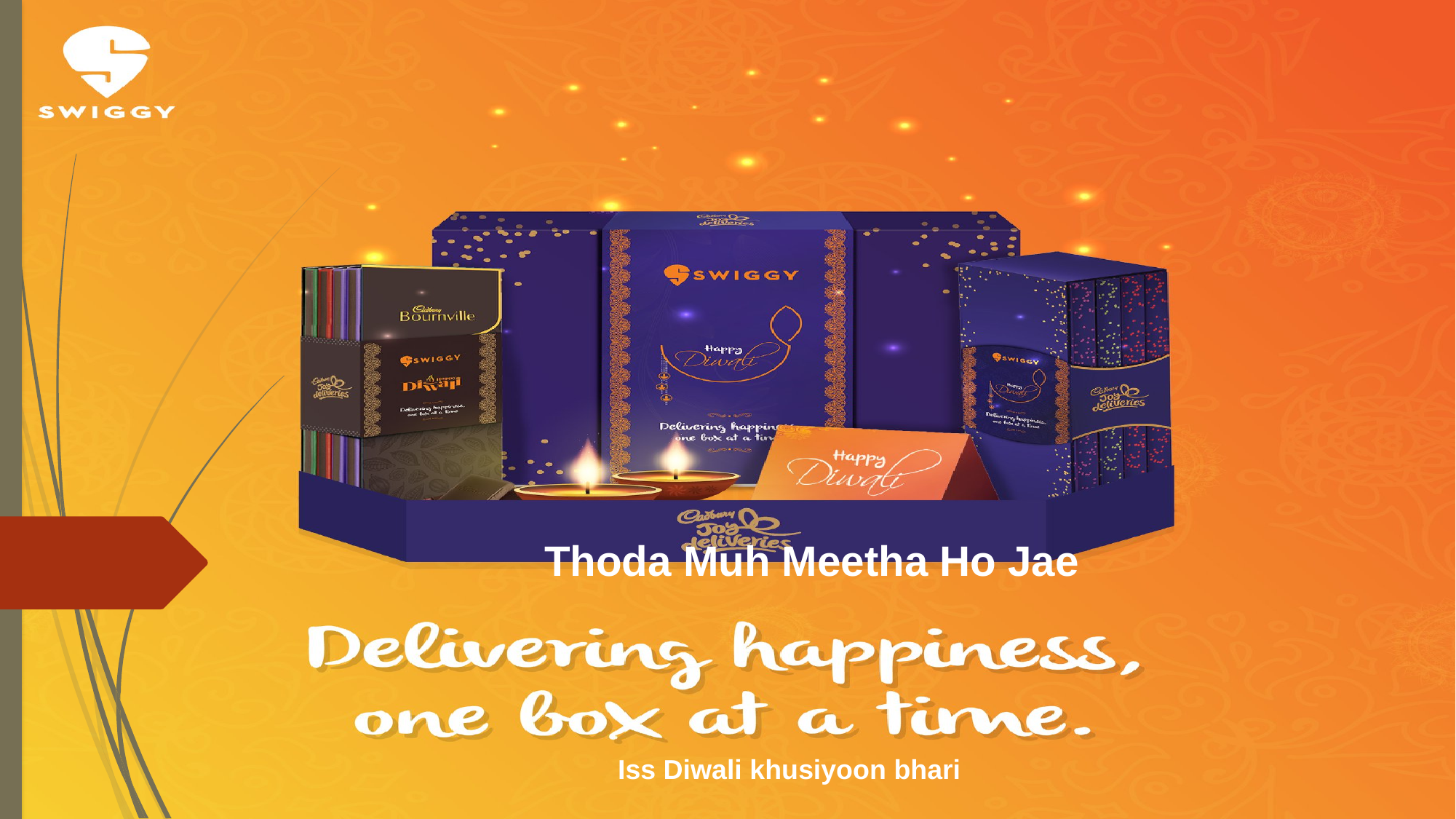

# Thoda Muh Meetha Ho Jae
                                       Iss Diwali khusiyoon bhari